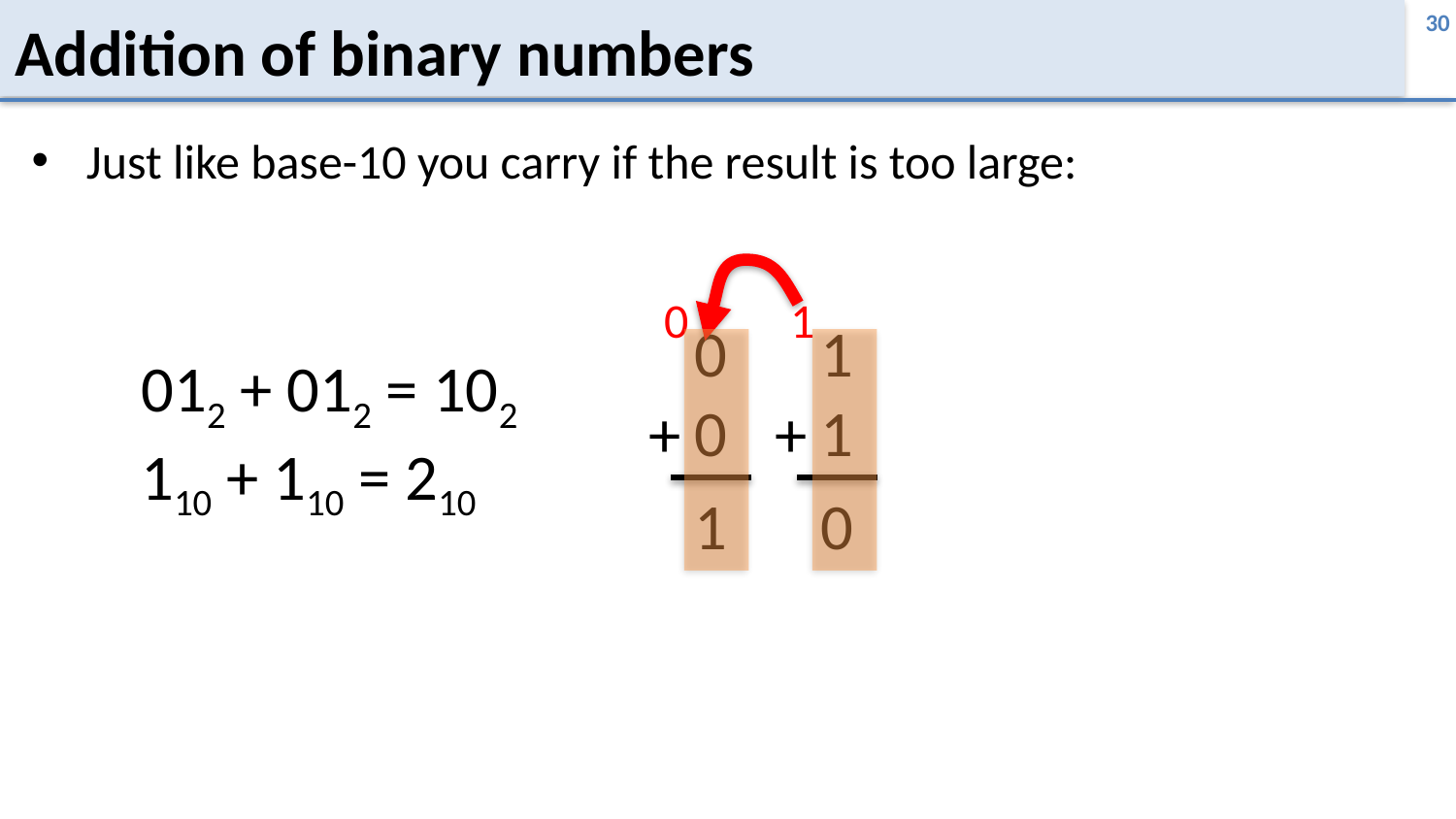

# Addition of binary numbers
Just like base-10 you carry if the result is too large:

0
1
0
1

012 + 012 = 102
110 + 110 = 210
0
1
+
+
1
0